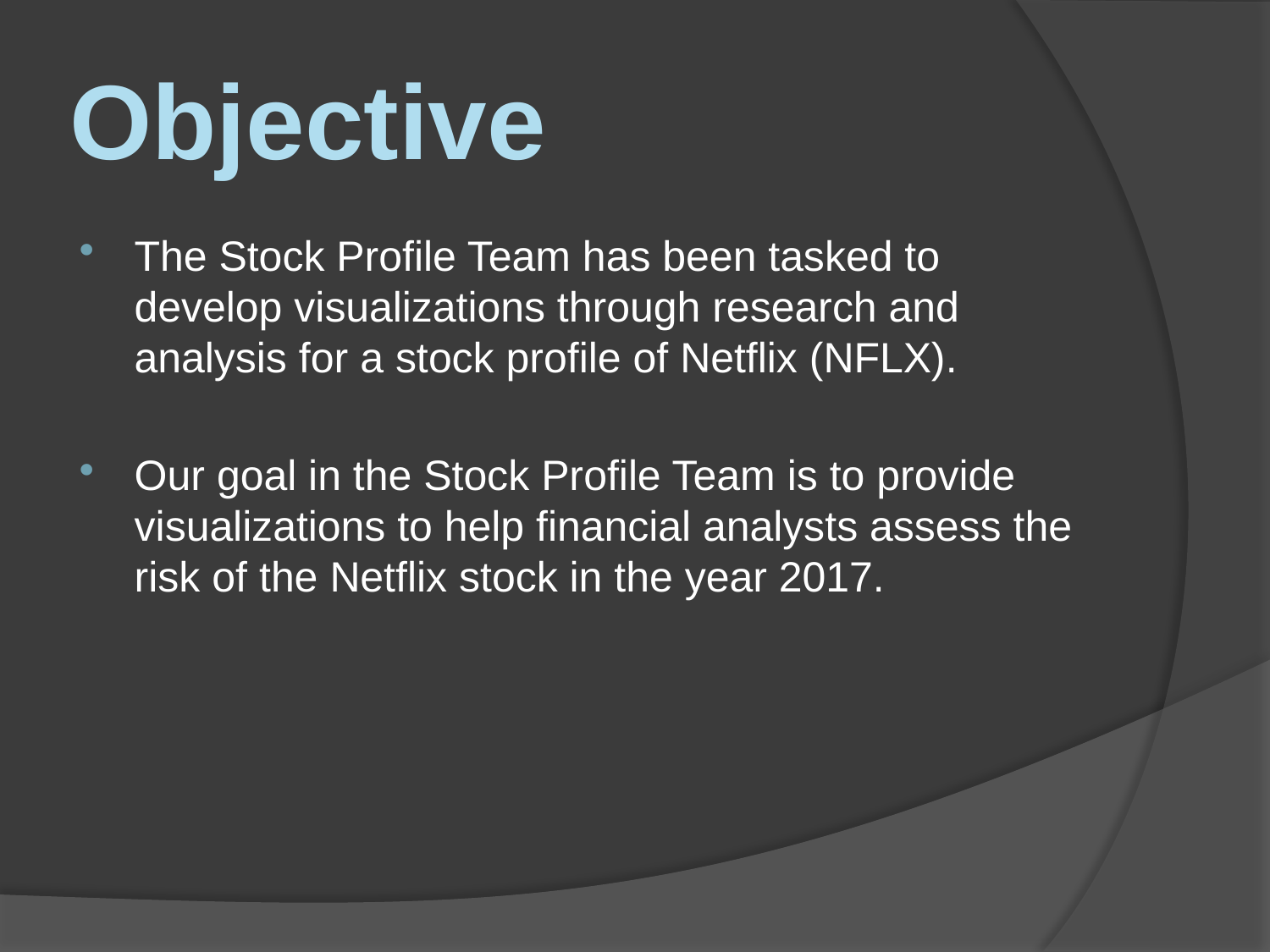

# Objective
The Stock Profile Team has been tasked to develop visualizations through research and analysis for a stock profile of Netflix (NFLX).

Our goal in the Stock Profile Team is to provide visualizations to help financial analysts assess the risk of the Netflix stock in the year 2017.